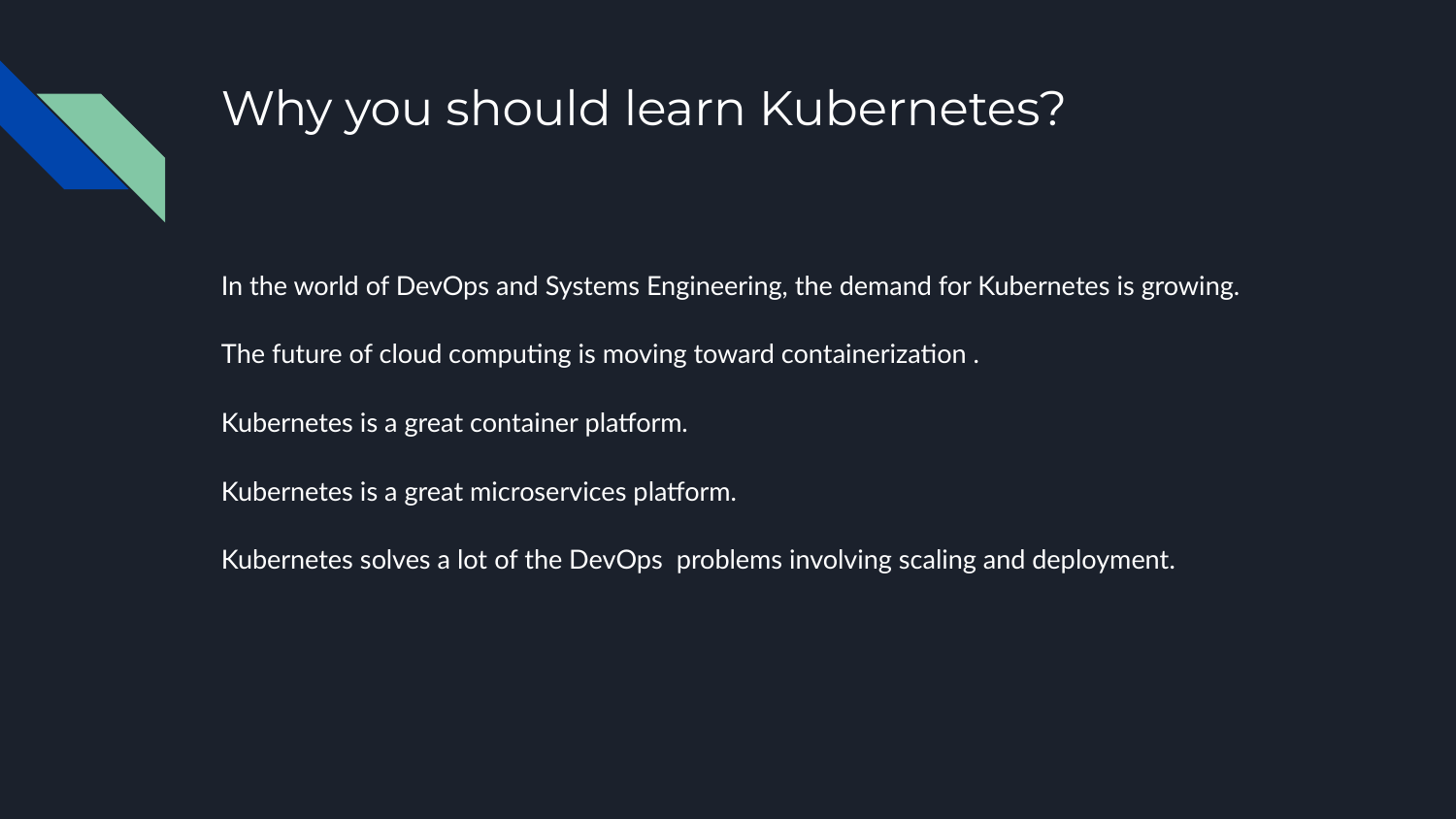

# Why you should learn Kubernetes?
In the world of DevOps and Systems Engineering, the demand for Kubernetes is growing.
The future of cloud computing is moving toward containerization .
Kubernetes is a great container platform.
Kubernetes is a great microservices platform.
Kubernetes solves a lot of the DevOps  problems involving scaling and deployment.